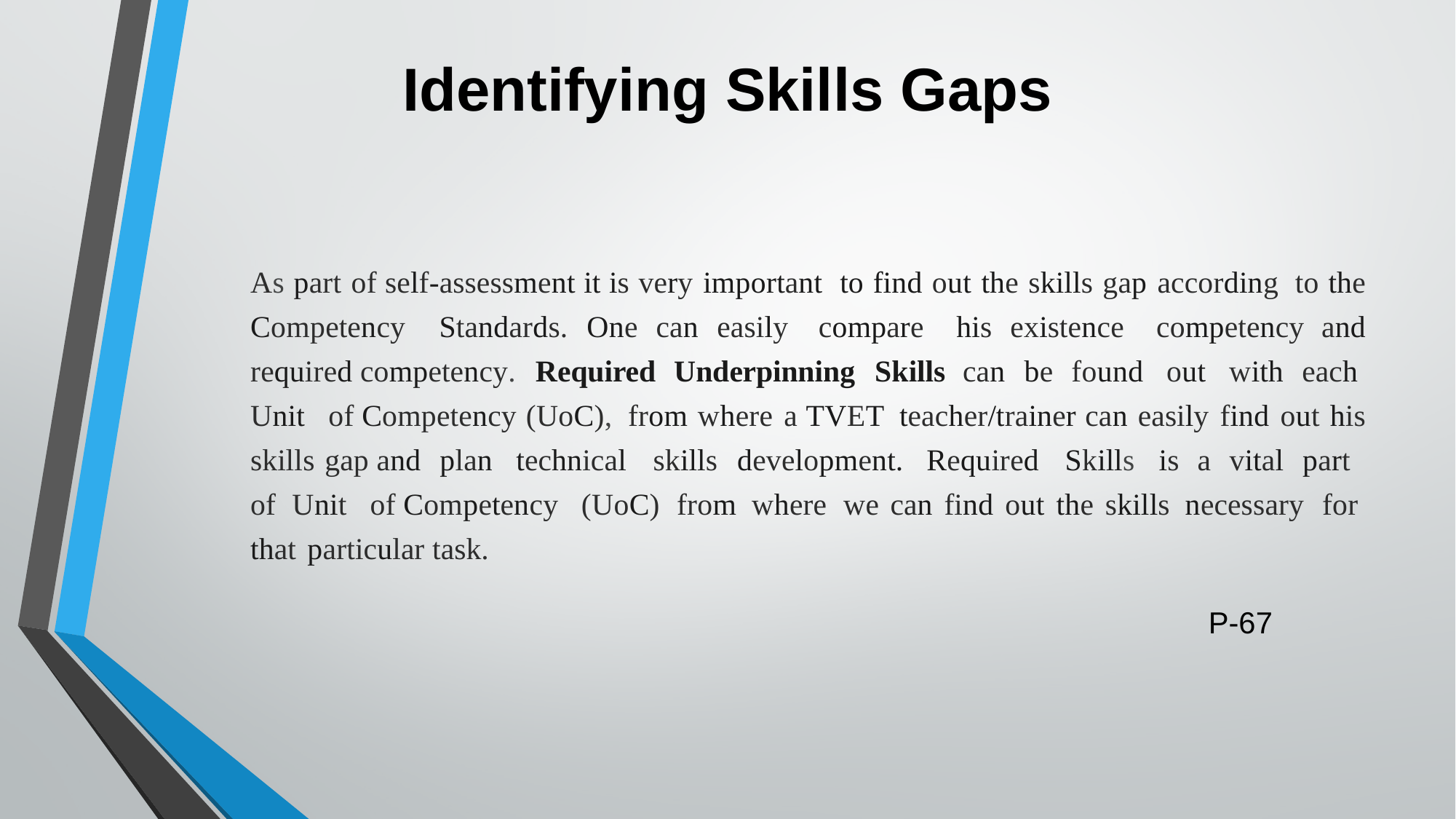

# Identifying Skills Gaps
As part of self-assessment it is very important  to find out the skills gap according  to the Competency  Standards. One can easily  compare  his existence  competency and required competency.  Required  Underpinning  Skills  can  be  found   out   with  each  Unit   of Competency (UoC),  from where a TVET  teacher/trainer can easily find out his skills gap and  plan   technical   skills  development.   Required   Skills   is  a  vital  part   of  Unit   of Competency   (UoC)  from  where  we can find out the skills  necessary  for  that particular task.
P-67